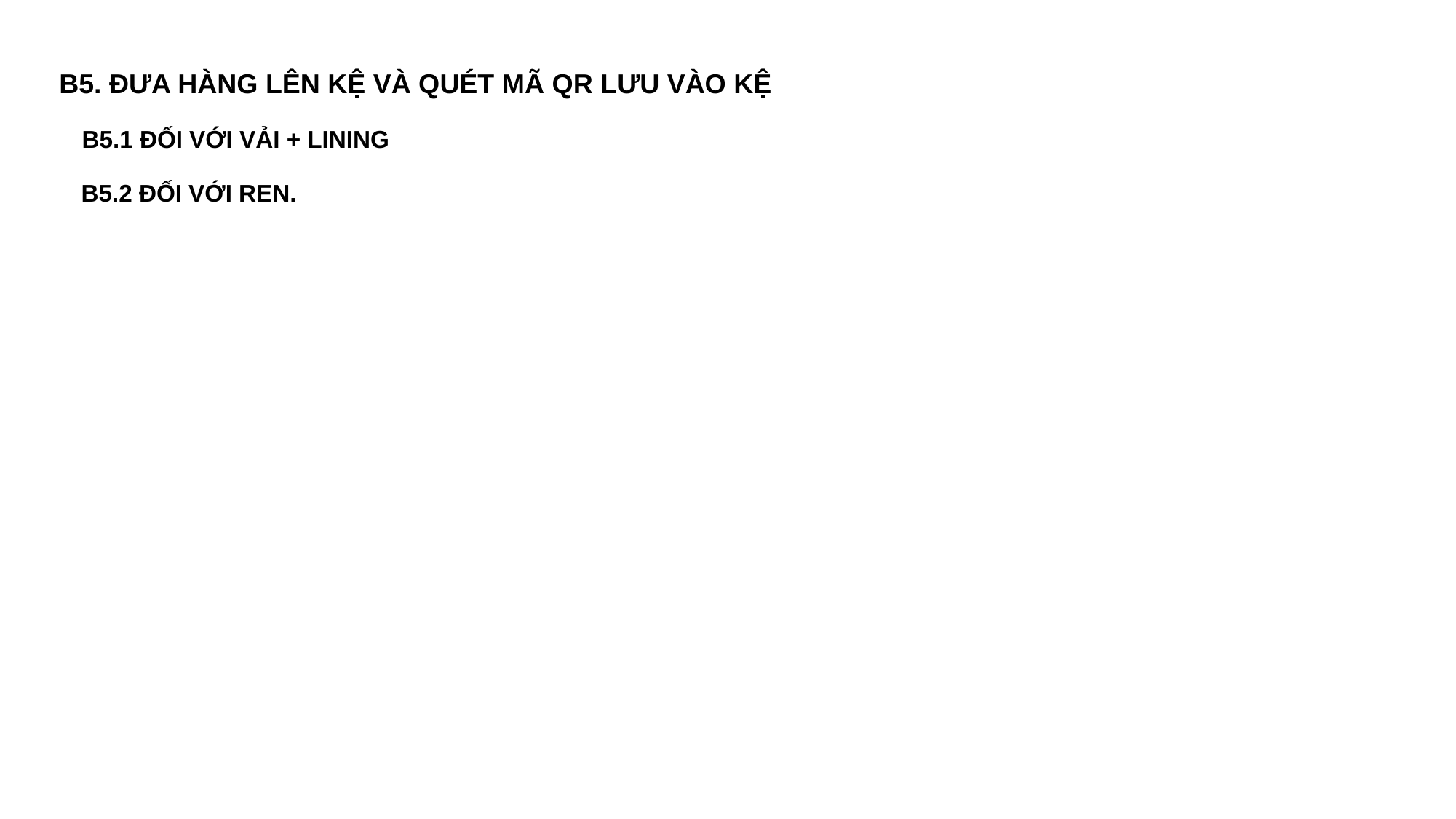

B5. ĐƯA HÀNG LÊN KỆ VÀ QUÉT MÃ QR LƯU VÀO KỆ
B5.1 ĐỐI VỚI VẢI + LINING
B5.2 ĐỐI VỚI REN.